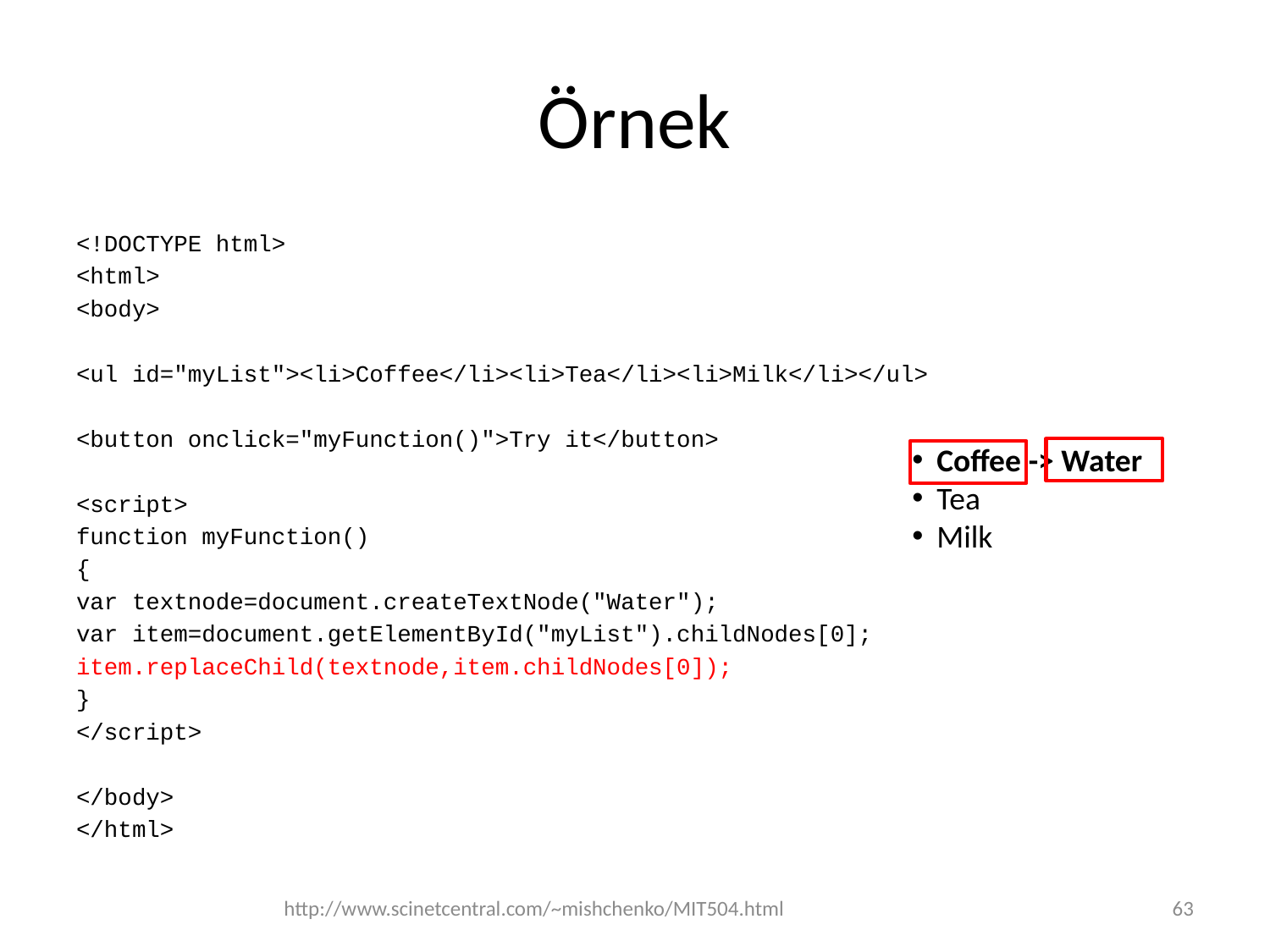

# Örnek
<!DOCTYPE html>
<html>
<body>

<ul id="myList"><li>Coffee</li><li>Tea</li><li>Milk</li></ul>

<button onclick="myFunction()">Try it</button>

<script>
function myFunction()
{
var textnode=document.createTextNode("Water");
var item=document.getElementById("myList").childNodes[0];
item.replaceChild(textnode,item.childNodes[0]);
}
</script>

</body>
</html>
Coffee -> Water
Tea
Milk

http://www.scinetcentral.com/~mishchenko/MIT504.html
63